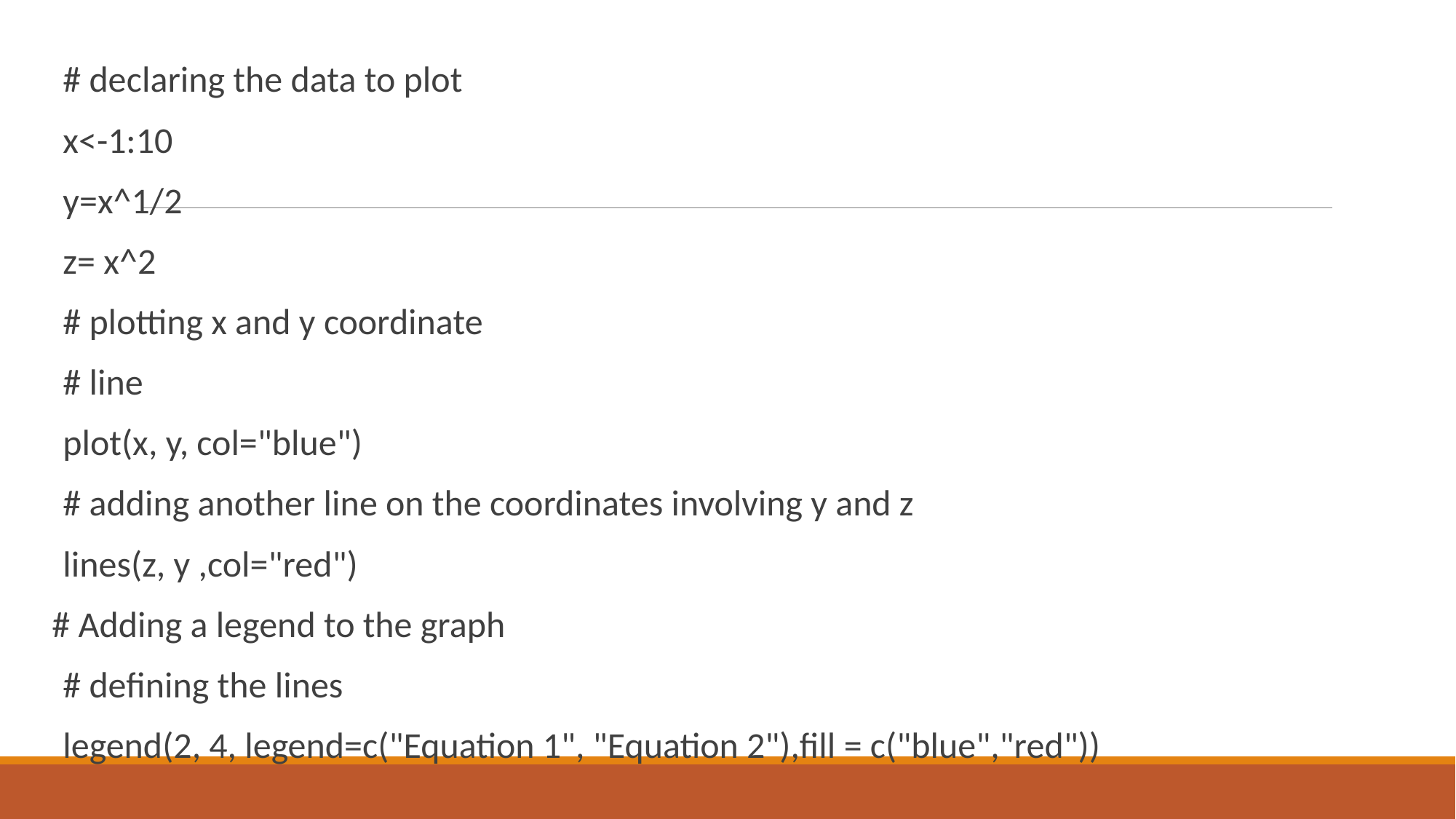

#
# declaring the data to plot
x<-1:10
y=x^1/2
z= x^2
# plotting x and y coordinate
# line
plot(x, y, col="blue")
# adding another line on the coordinates involving y and z
lines(z, y ,col="red")
# Adding a legend to the graph
# defining the lines
legend(2, 4, legend=c("Equation 1", "Equation 2"),fill = c("blue","red"))